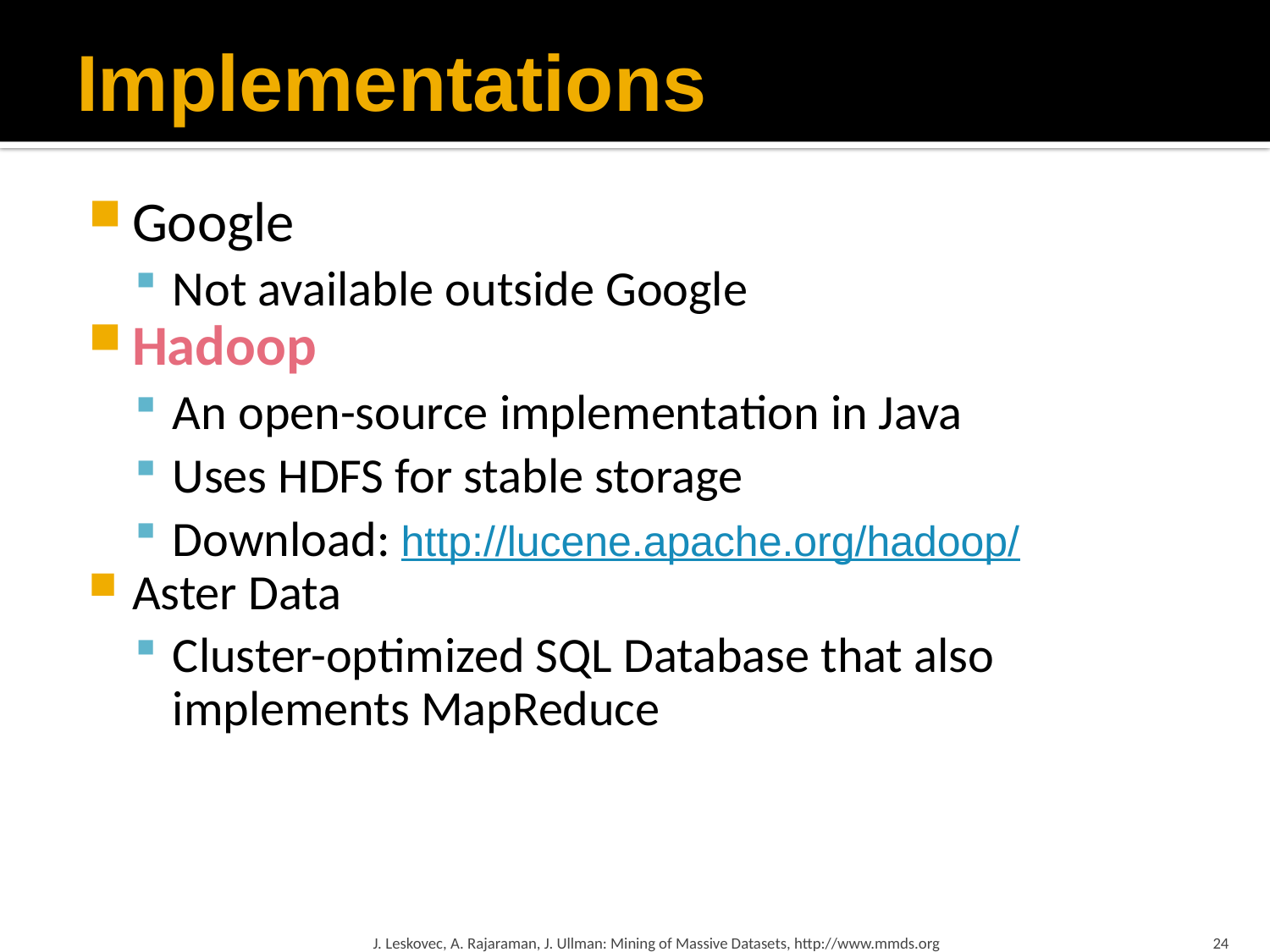

# Implementations
Google
Not available outside Google
Hadoop
An open-source implementation in Java
Uses HDFS for stable storage
Download: http://lucene.apache.org/hadoop/
Aster Data
Cluster-optimized SQL Database that also implements MapReduce

J. Leskovec, A. Rajaraman, J. Ullman: Mining of Massive Datasets, http://www.mmds.org
24